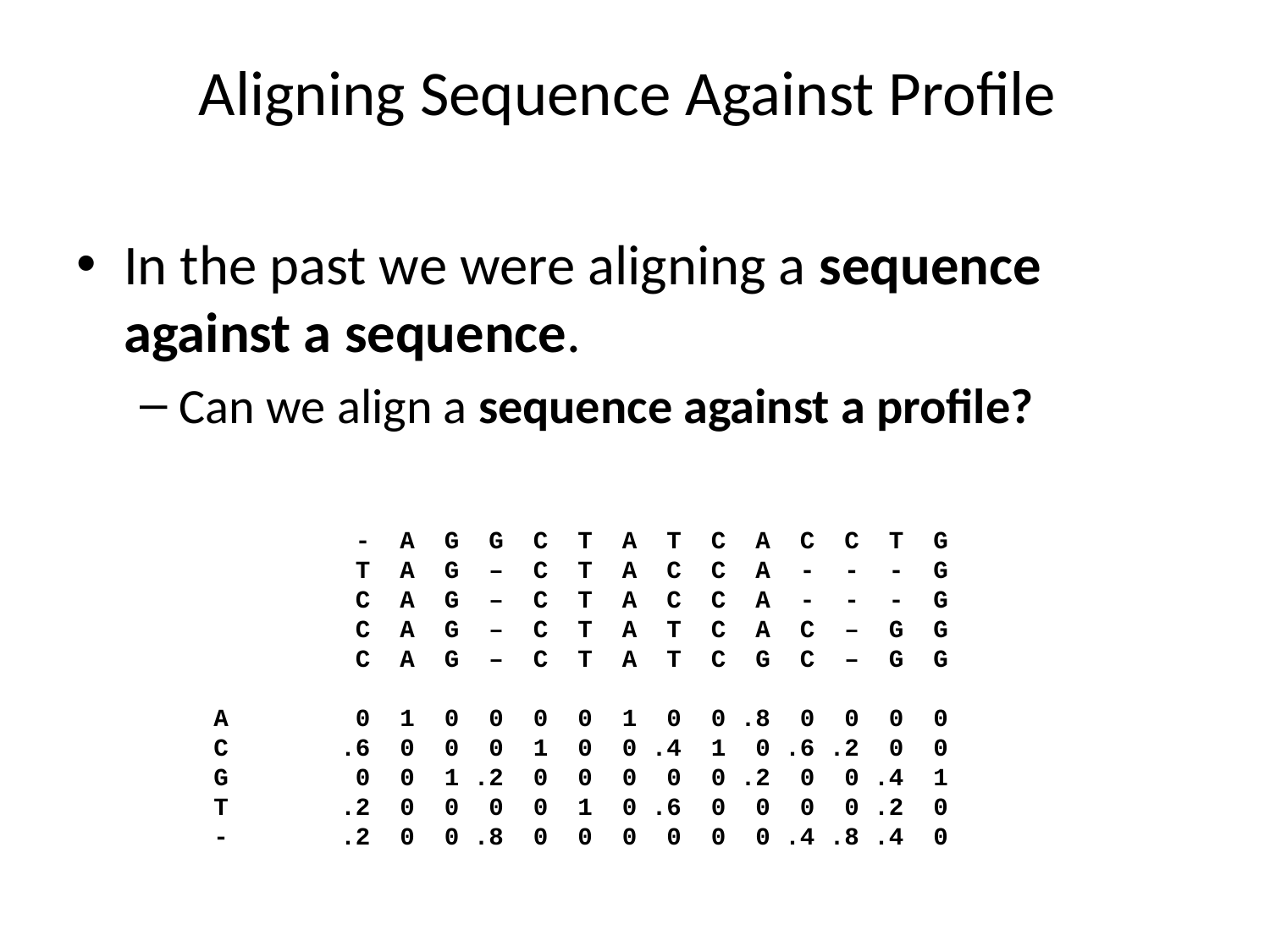

# Aligning Sequence Against Profile
In the past we were aligning a sequence against a sequence.
Can we align a sequence against a profile?
	 -  A  G  G  C  T  A  T  C  A  C  C  T  G
	 T  A  G  –  C  T  A  C  C  A  -  -  -  G
	 C  A  G  –  C  T  A  C  C  A  -  -  -  G
	 C  A  G  –  C  T  A  T  C  A  C  –  G  G
	 C  A  G  –  C  T  A  T  C  G  C  –  G  G

A	 0  1  0  0  0  0  1  0  0 .8  0  0  0  0
C	.6  0  0  0  1  0  0 .4  1  0 .6 .2  0  0
G	 0  0  1 .2  0  0  0  0  0 .2  0  0 .4  1
T	.2  0  0  0  0  1  0 .6  0  0  0  0 .2  0
-	.2  0  0 .8  0  0  0  0  0  0 .4 .8 .4  0